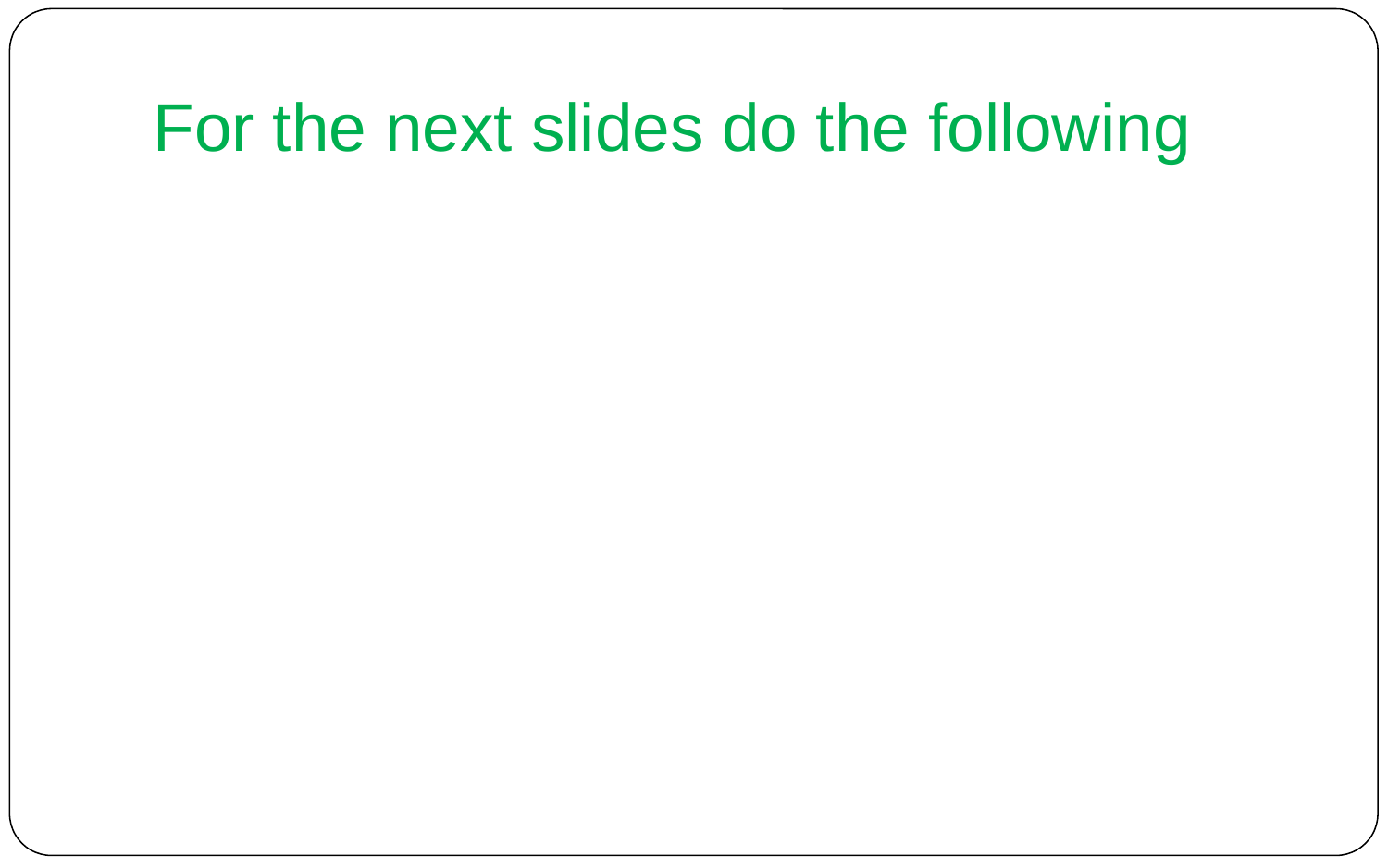

# For the next slides do the following